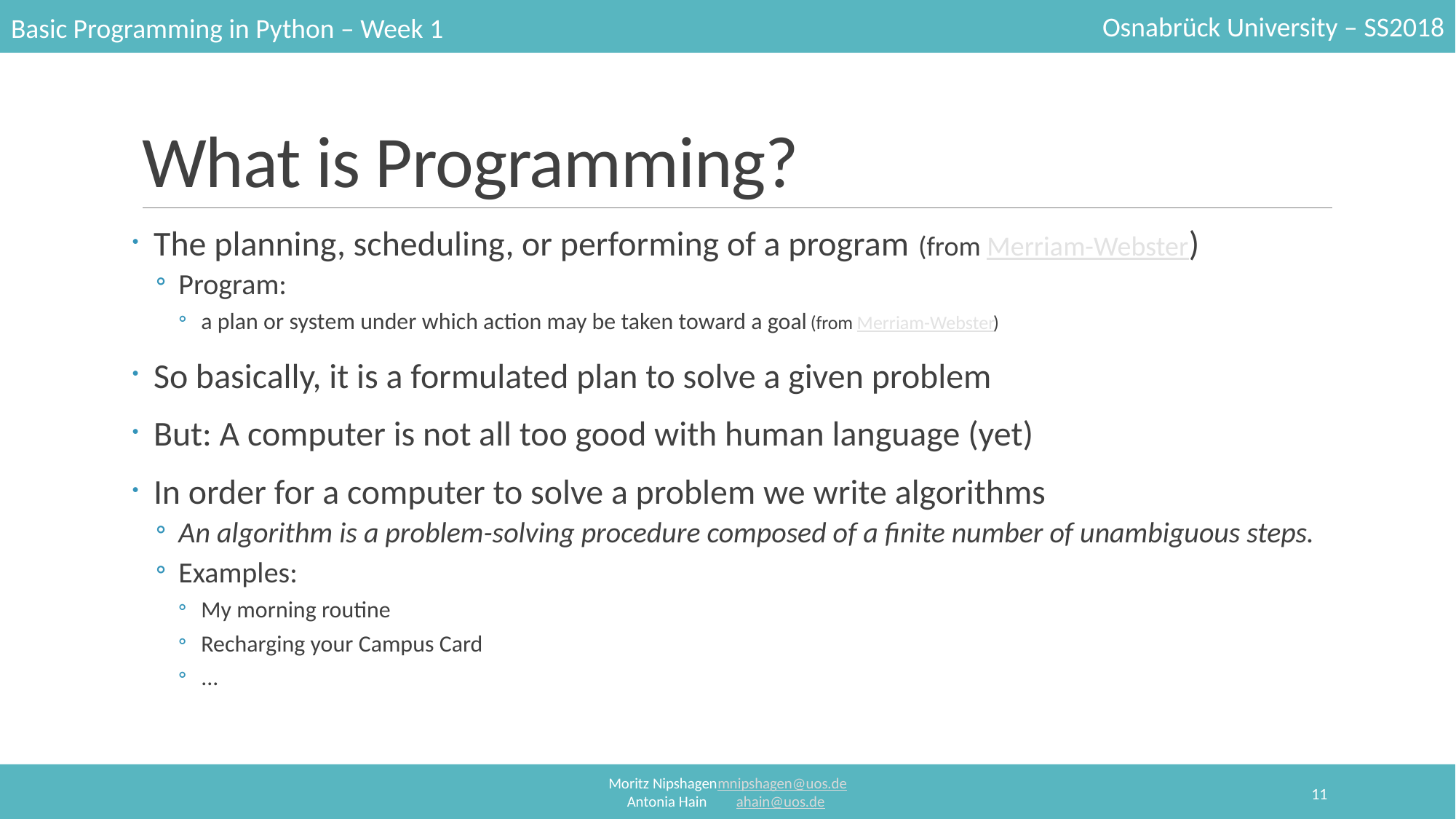

# What is Programming?
The planning, scheduling, or performing of a program (from Merriam-Webster)
Program:
a plan or system under which action may be taken toward a goal (from Merriam-Webster)
So basically, it is a formulated plan to solve a given problem
But: A computer is not all too good with human language (yet)
In order for a computer to solve a problem we write algorithms
An algorithm is a problem-solving procedure composed of a finite number of unambiguous steps.
Examples:
My morning routine
Recharging your Campus Card
...

11